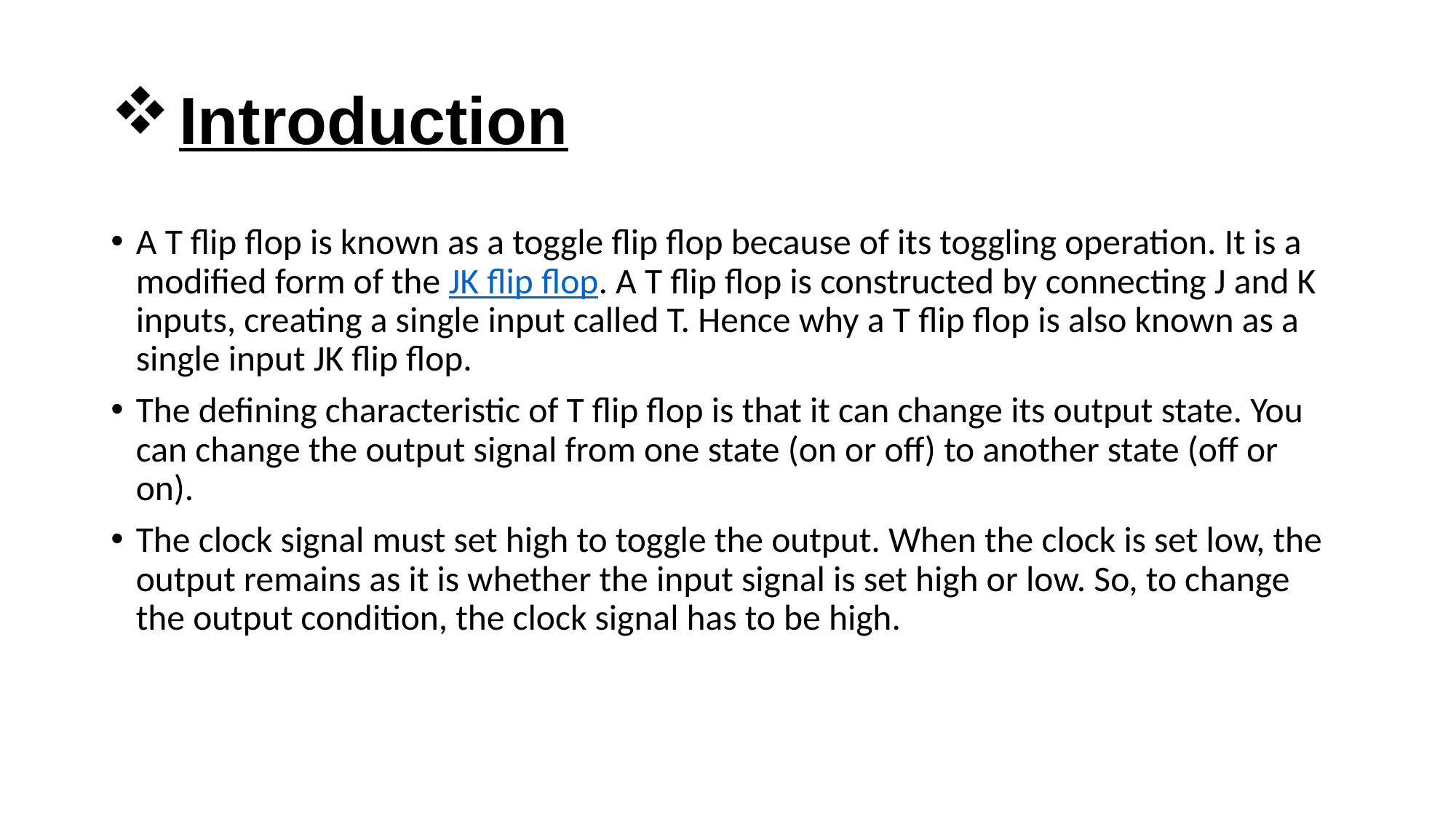

# Introduction
A T flip flop is known as a toggle flip flop because of its toggling operation. It is a modified form of the JK flip flop. A T flip flop is constructed by connecting J and K inputs, creating a single input called T. Hence why a T flip flop is also known as a single input JK flip flop.
The defining characteristic of T flip flop is that it can change its output state. You can change the output signal from one state (on or off) to another state (off or on).
The clock signal must set high to toggle the output. When the clock is set low, the output remains as it is whether the input signal is set high or low. So, to change the output condition, the clock signal has to be high.